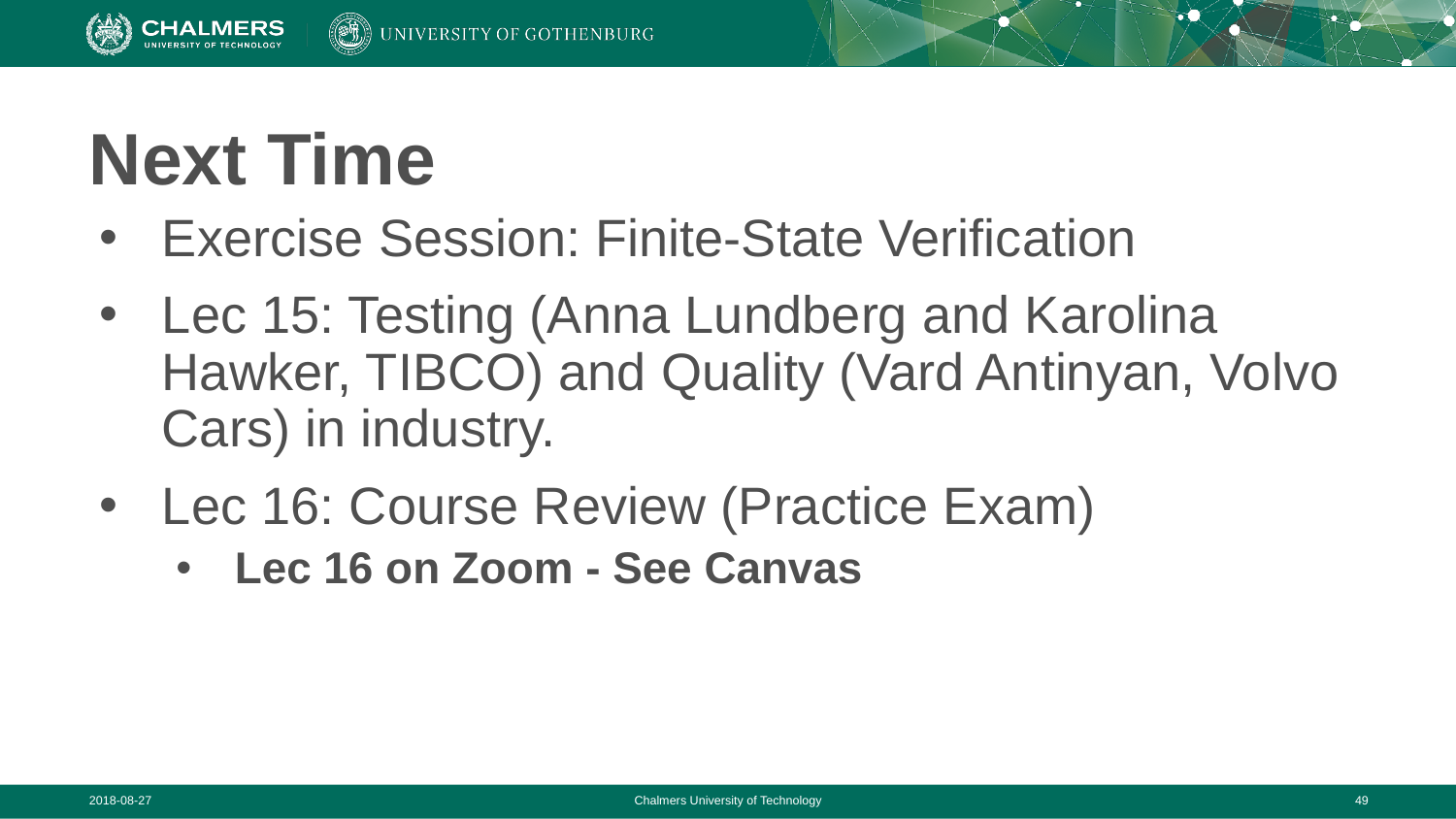

# Next Time
Exercise Session: Finite-State Verification
Lec 15: Testing (Anna Lundberg and Karolina Hawker, TIBCO) and Quality (Vard Antinyan, Volvo Cars) in industry.
Lec 16: Course Review (Practice Exam)
Lec 16 on Zoom - See Canvas
2018-08-27
Chalmers University of Technology
49